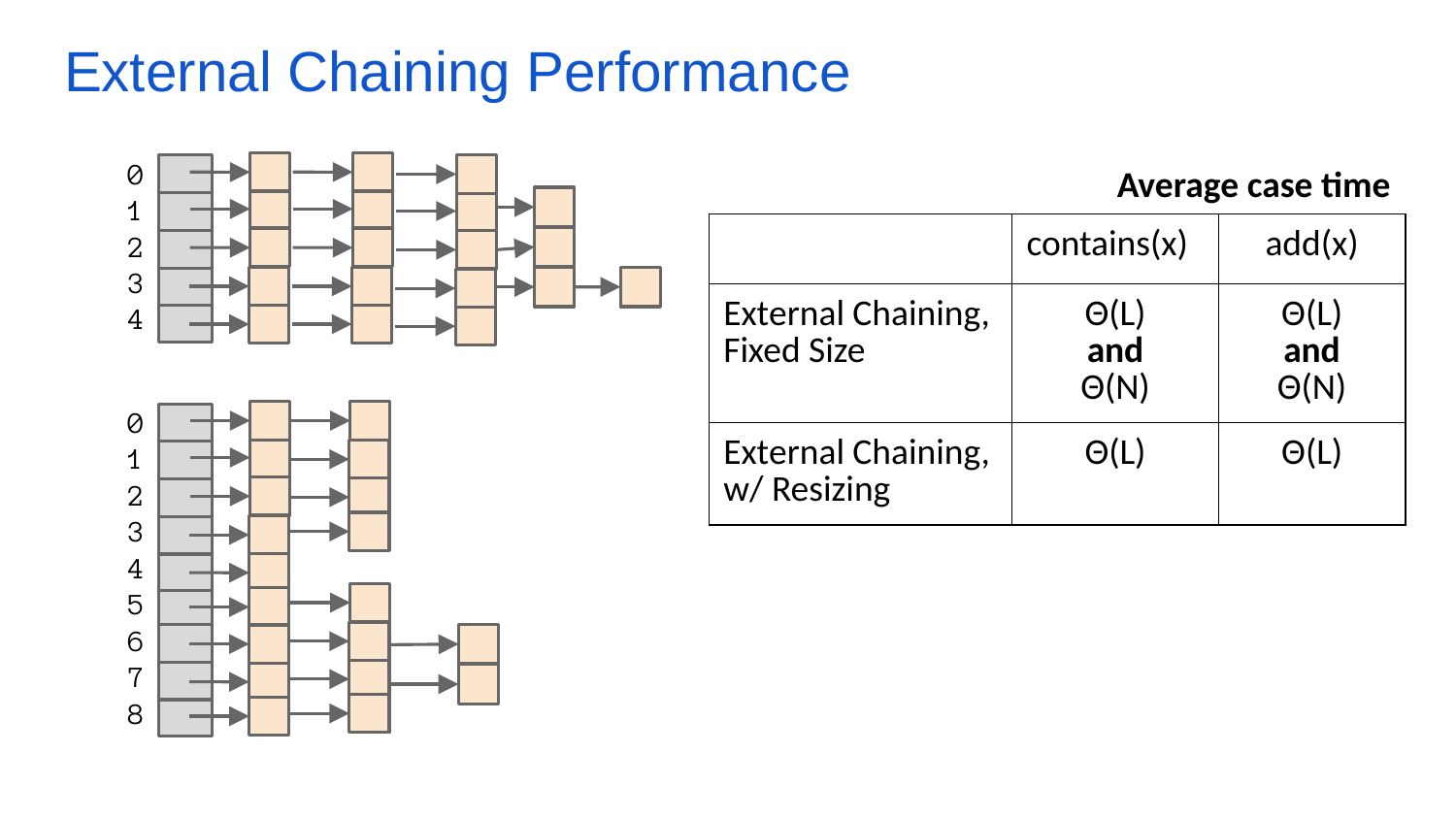

# External Chaining Performance
0
1
2
3
4
Average case time

|  | contains(x) | add(x) |
| --- | --- | --- |
| External Chaining, Fixed Size | Θ(L) and Θ(N) | Θ(L) and Θ(N) |
| External Chaining, w/ Resizing | Θ(L) | Θ(L) |

0
1
2
3
4
56
7
8